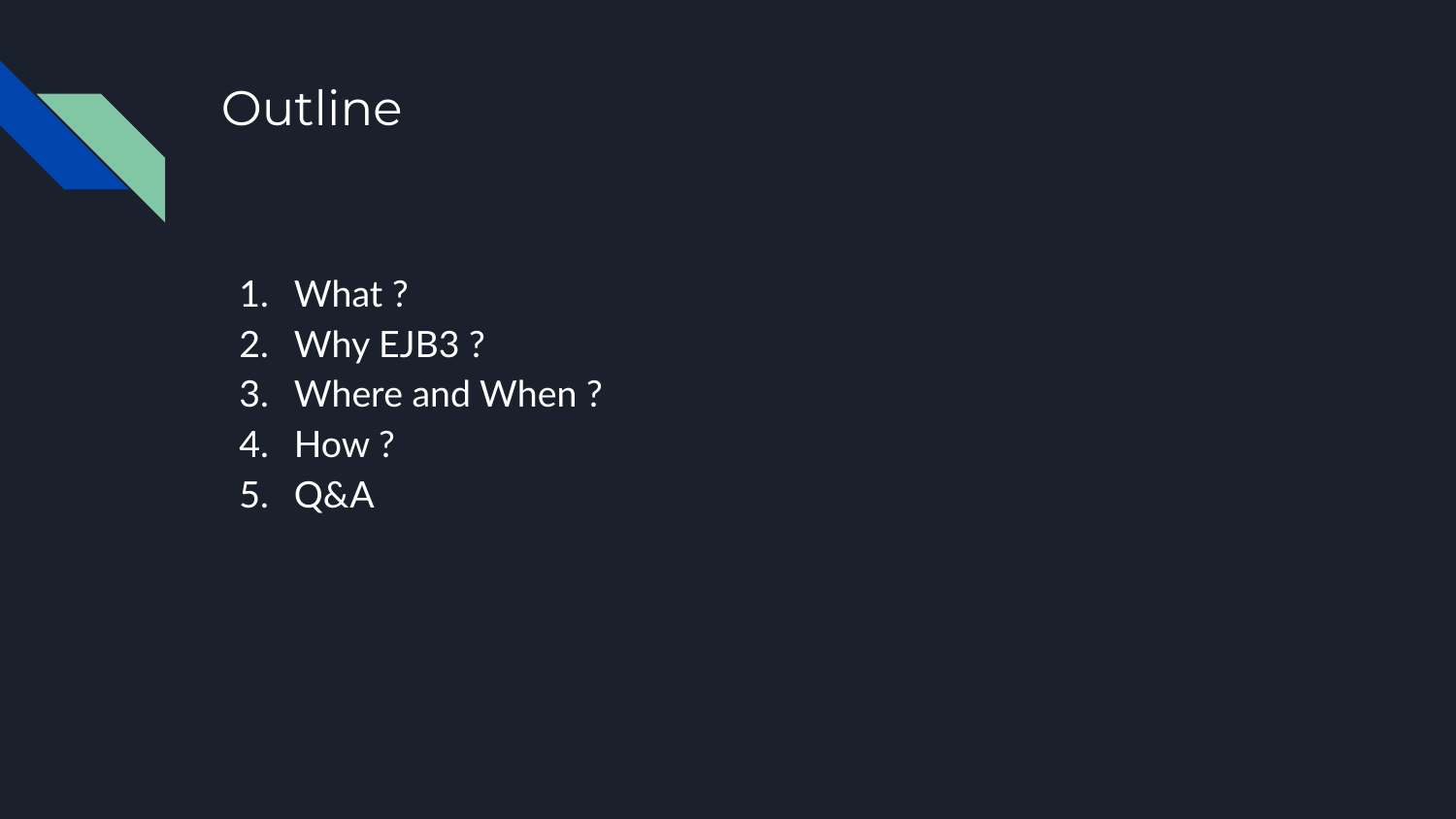

# Outline
What ?
Why EJB3 ?
Where and When ?
How ?
Q&A